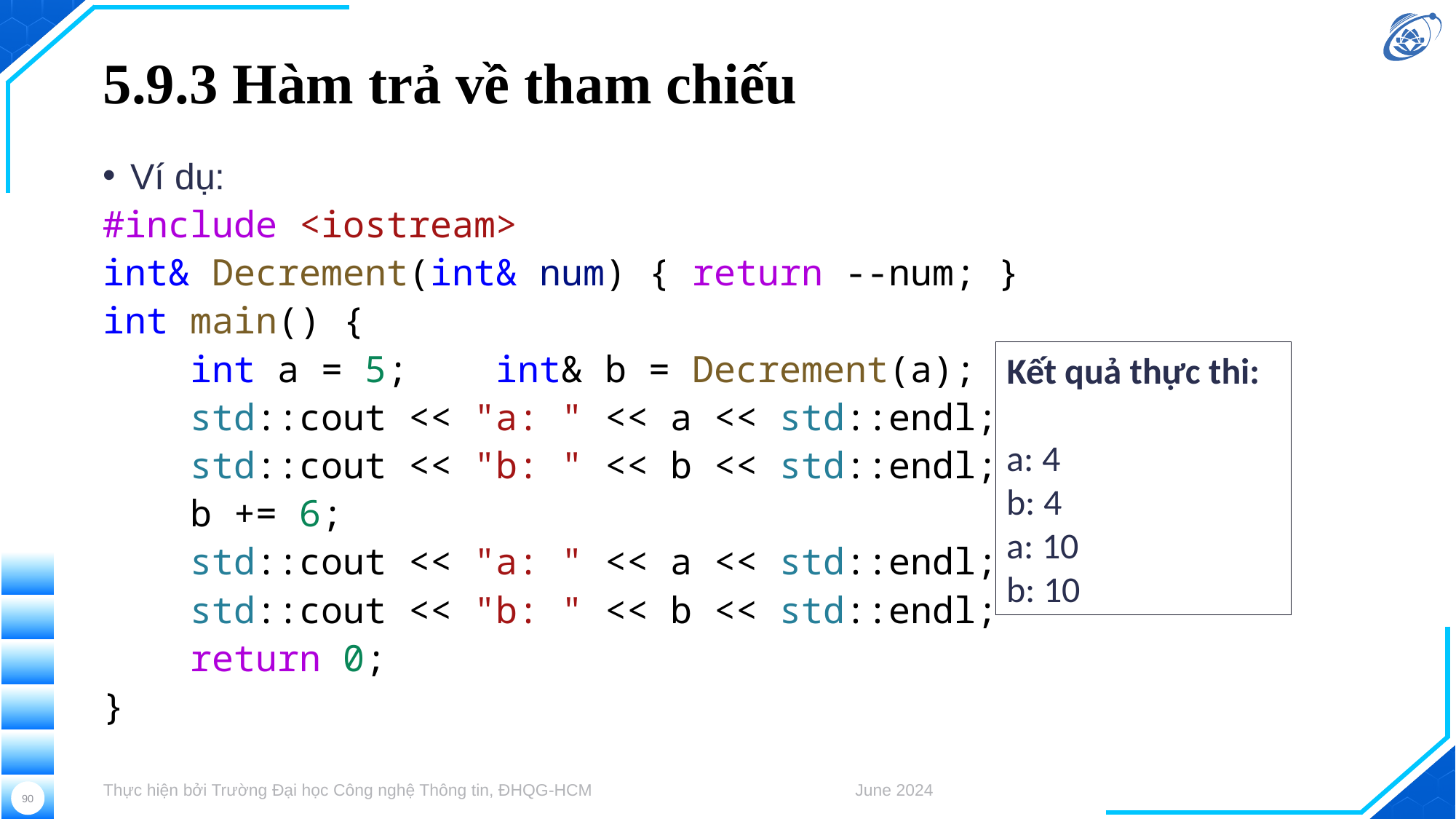

# 5.9.3 Hàm trả về tham chiếu
Ví dụ:
#include <iostream>
int& Decrement(int& num) { return --num; }
int main() {
    int a = 5;    int& b = Decrement(a);
    std::cout << "a: " << a << std::endl;
    std::cout << "b: " << b << std::endl;
    b += 6;
    std::cout << "a: " << a << std::endl;
    std::cout << "b: " << b << std::endl;
    return 0;
}

Kết quả thực thi:

a: 4
b: 4
a: 10
b: 10
Thực hiện bởi Trường Đại học Công nghệ Thông tin, ĐHQG-HCM
June 2024
90